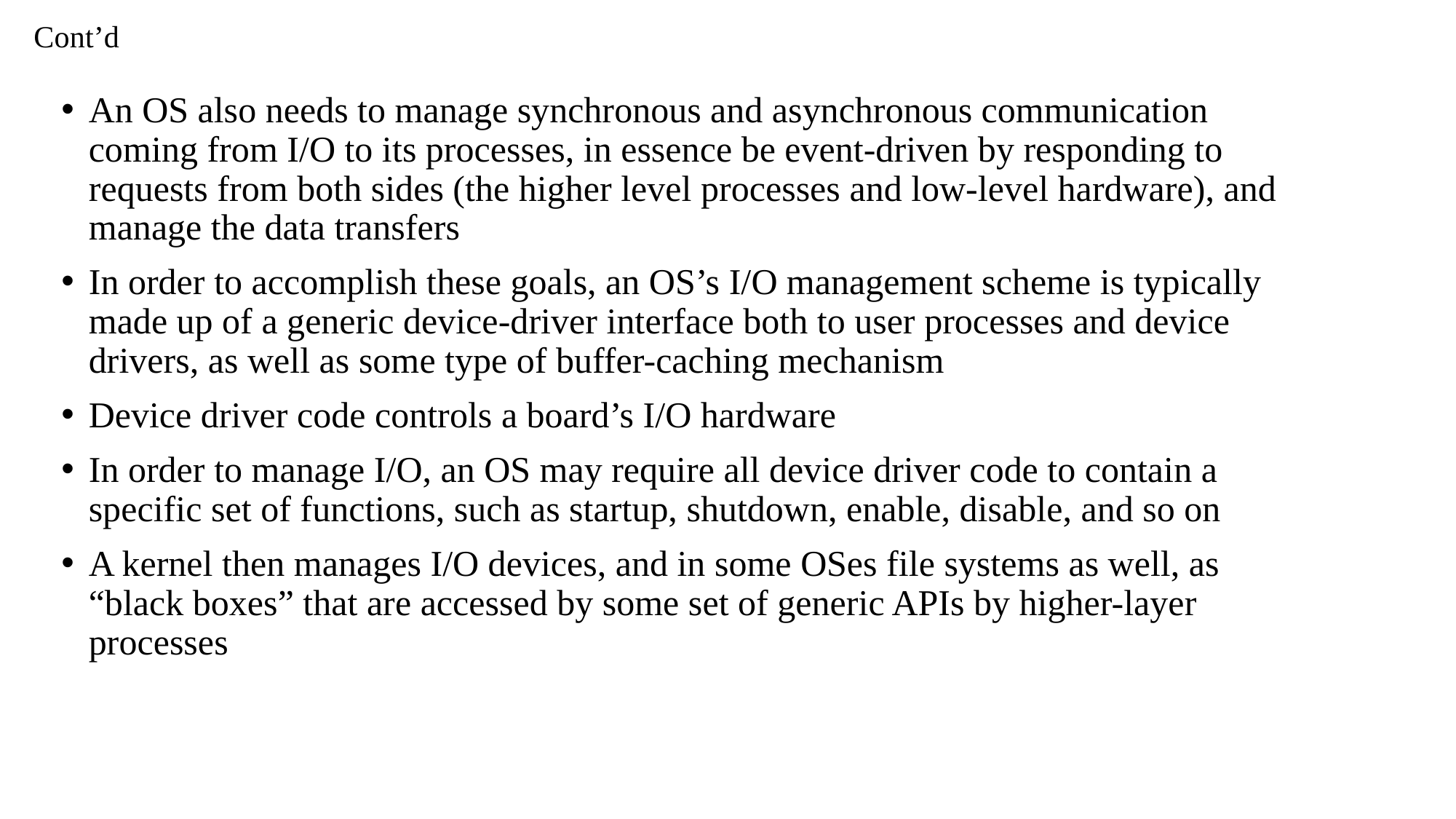

# Cont’d
An OS also needs to manage synchronous and asynchronous communication coming from I/O to its processes, in essence be event-driven by responding to requests from both sides (the higher level processes and low-level hardware), and manage the data transfers
In order to accomplish these goals, an OS’s I/O management scheme is typically made up of a generic device-driver interface both to user processes and device drivers, as well as some type of buffer-caching mechanism
Device driver code controls a board’s I/O hardware
In order to manage I/O, an OS may require all device driver code to contain a specific set of functions, such as startup, shutdown, enable, disable, and so on
A kernel then manages I/O devices, and in some OSes file systems as well, as “black boxes” that are accessed by some set of generic APIs by higher-layer processes